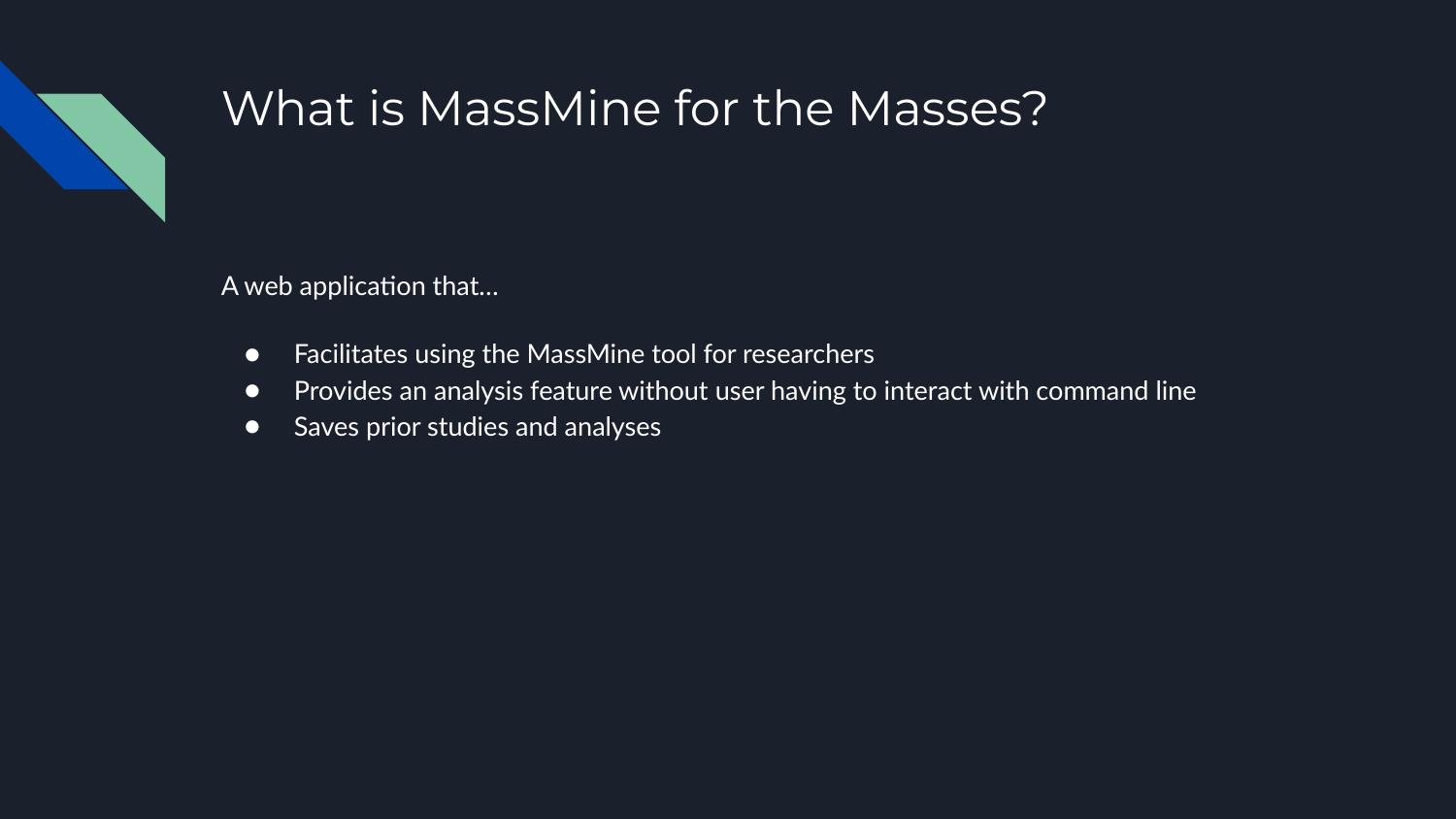

# What is MassMine for the Masses?
A web application that…
Facilitates using the MassMine tool for researchers
Provides an analysis feature without user having to interact with command line
Saves prior studies and analyses